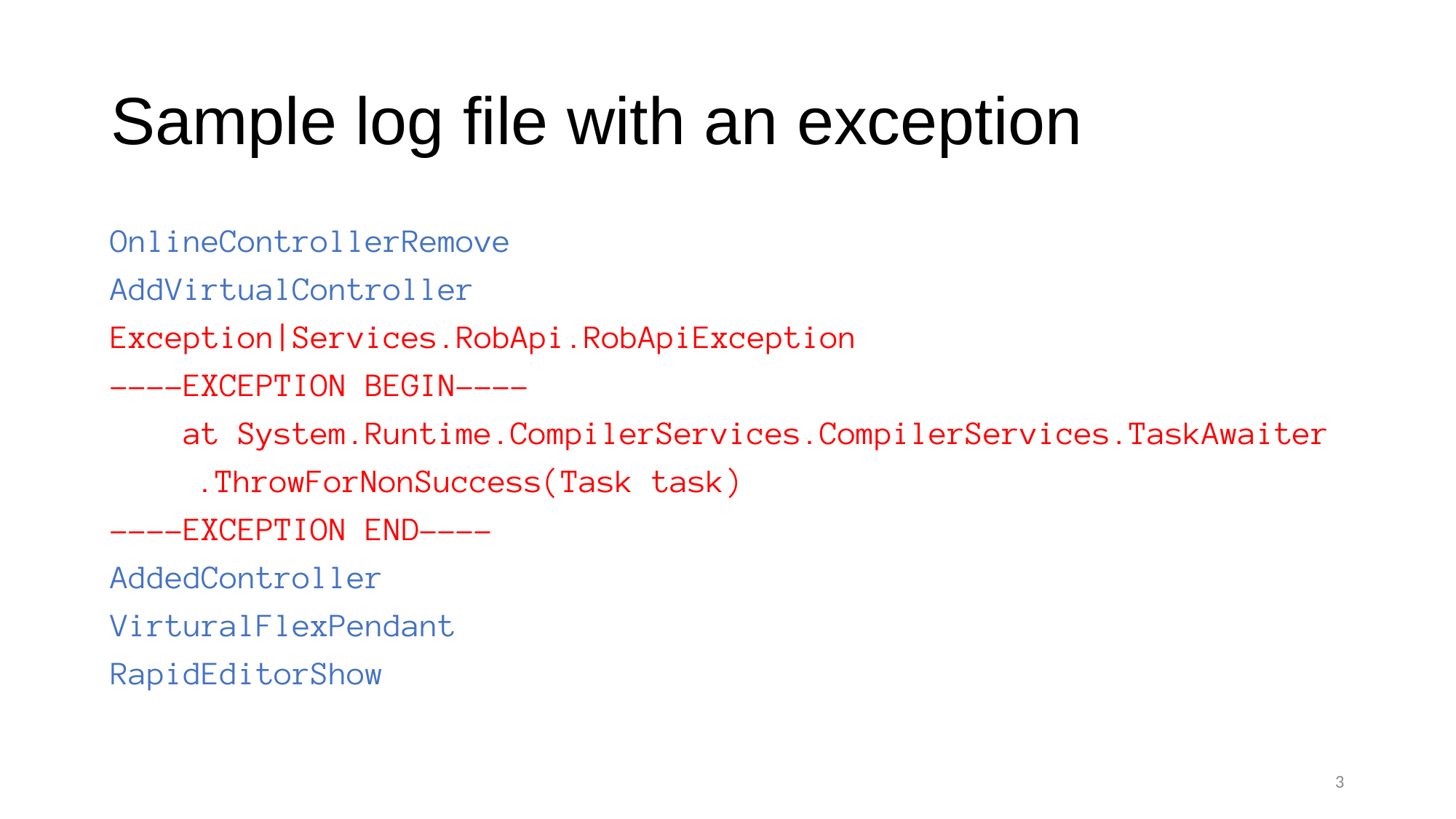

# Sample log file with an exception
OnlineControllerRemove
AddVirtualController
Exception|Services.RobApi.RobApiException
----EXCEPTION BEGIN----
    at System.Runtime.CompilerServices.CompilerServices.TaskAwaiter
	.ThrowForNonSuccess(Task task)
----EXCEPTION END----
AddedController
VirturalFlexPendant
RapidEditorShow
3